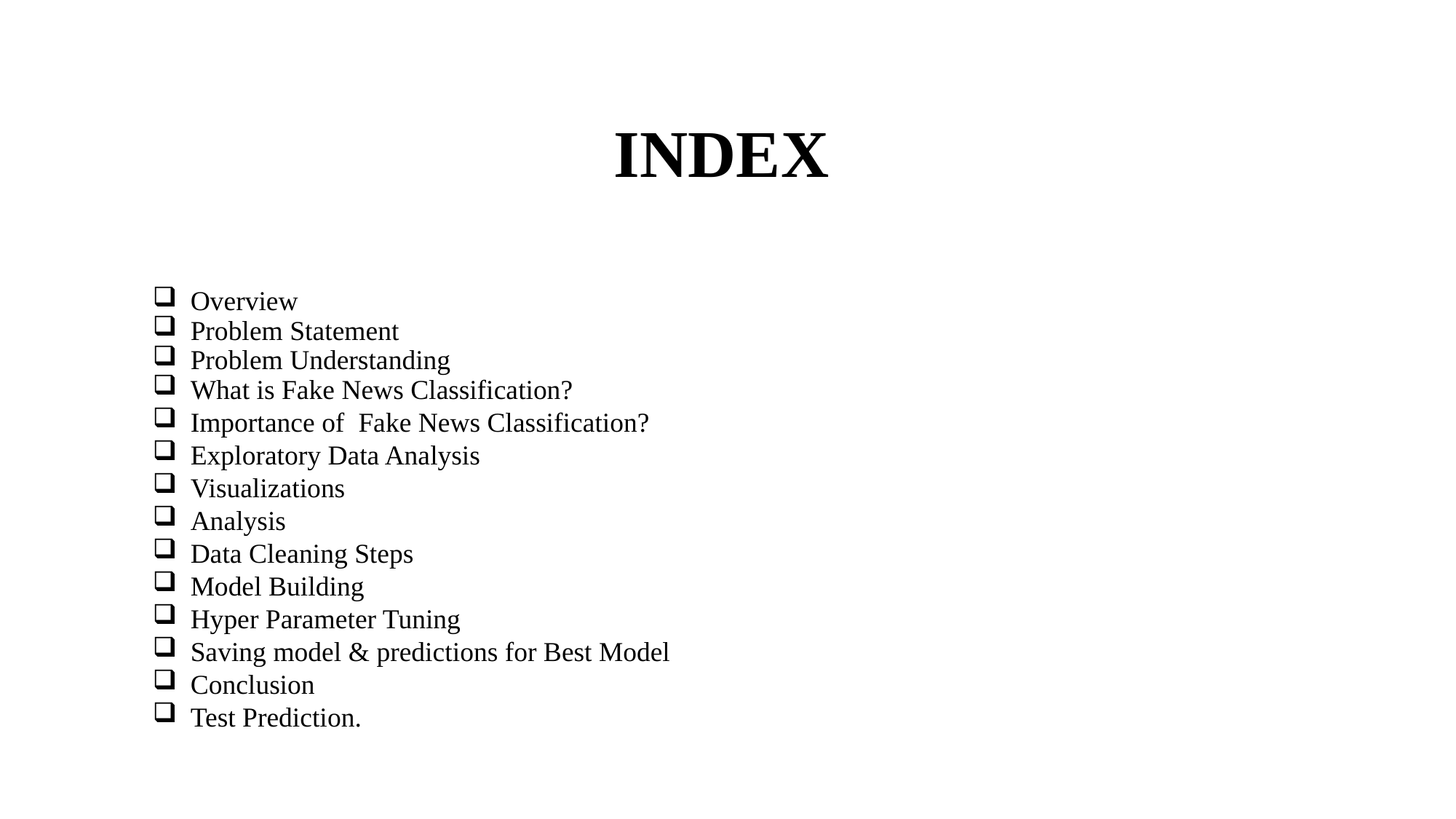

# INDEX

Overview
Problem Statement
Problem Understanding
What is Fake News Classification?
Importance of  Fake News Classification?
Exploratory Data Analysis
Visualizations
Analysis
Data Cleaning Steps
Model Building
Hyper Parameter Tuning
Saving model & predictions for Best Model
Conclusion
Test Prediction.